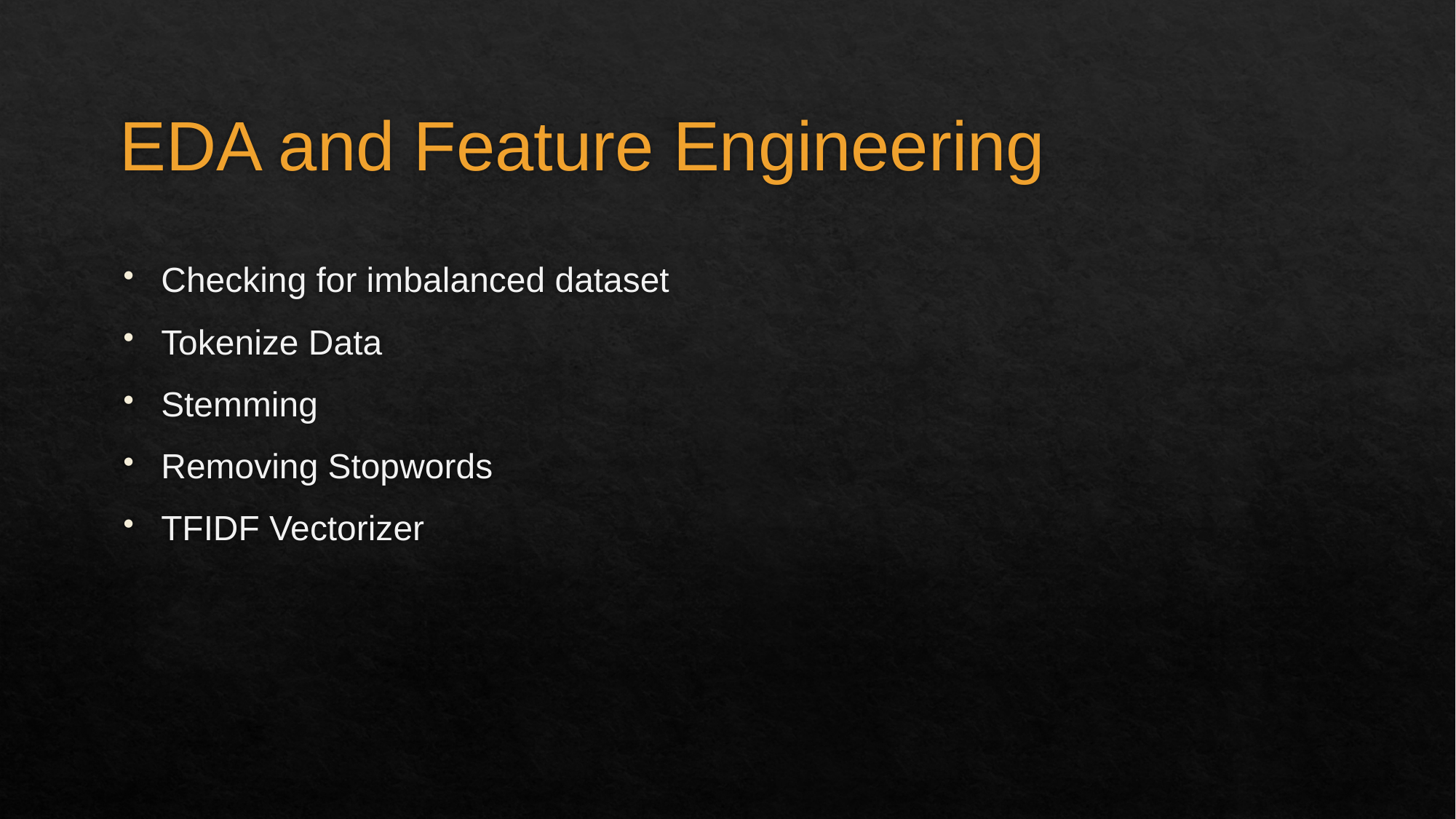

# EDA and Feature Engineering
Checking for imbalanced dataset
Tokenize Data
Stemming
Removing Stopwords
TFIDF Vectorizer